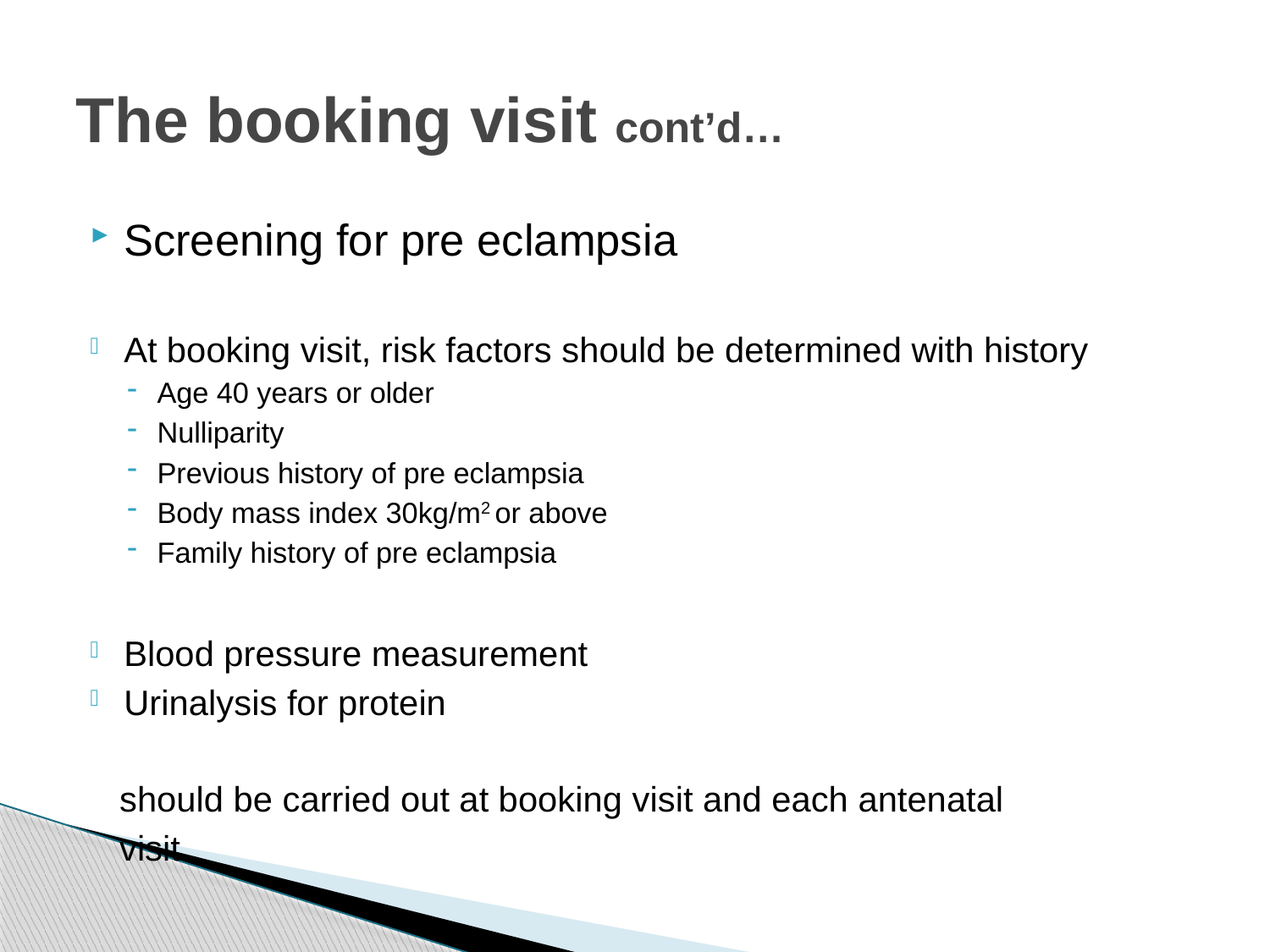

# The booking visit cont’d…
Screening for pre eclampsia

At booking visit, risk factors should be determined with history
Age 40 years or older
Nulliparity
Previous history of pre eclampsia
Body mass index 30kg/m2 or above
Family history of pre eclampsia

Blood pressure measurement
Urinalysis for protein

   should be carried out at booking visit and each antenatal
   visit